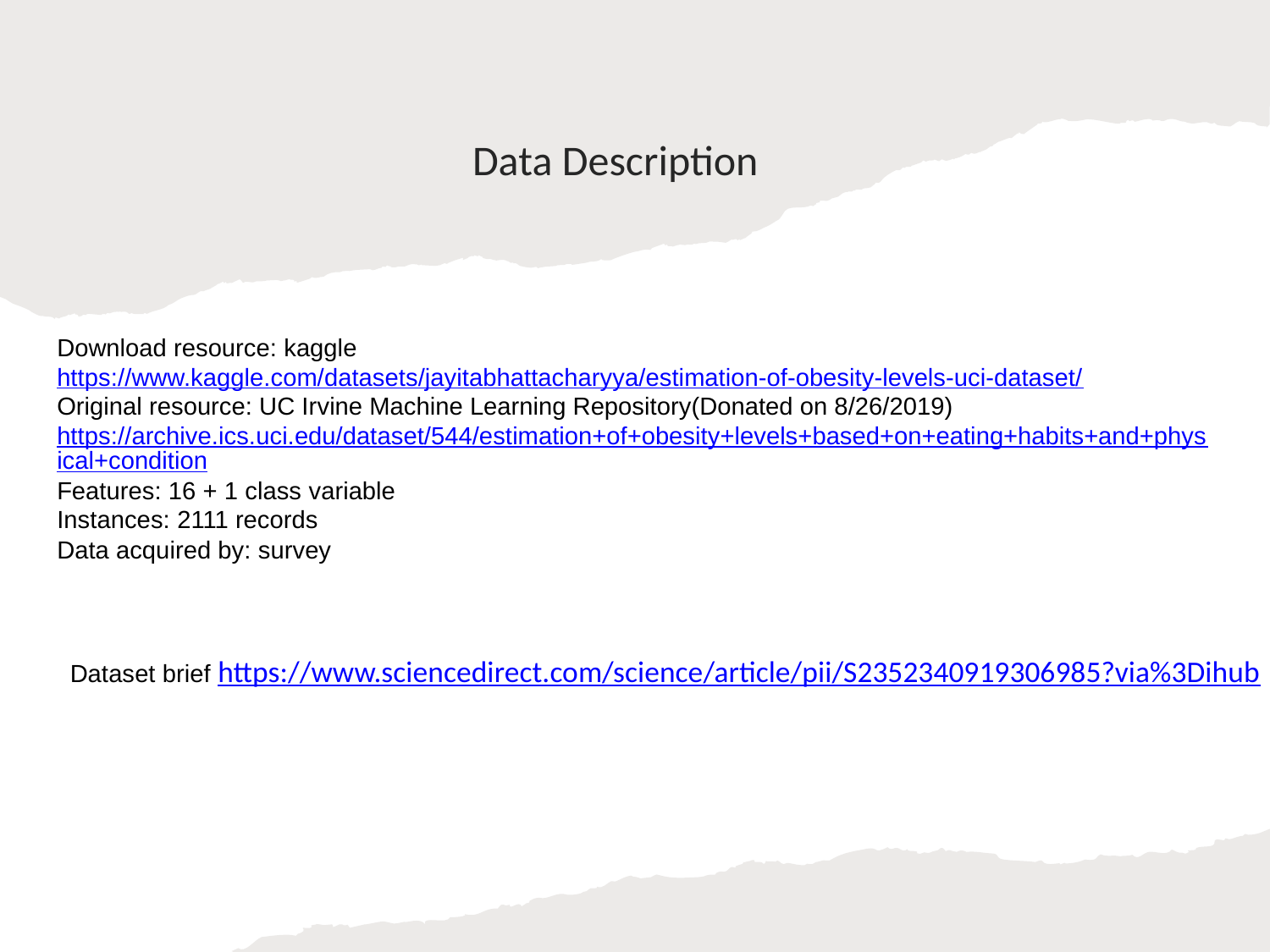

# Data Description
Download resource: kaggle
https://www.kaggle.com/datasets/jayitabhattacharyya/estimation-of-obesity-levels-uci-dataset/
Original resource: UC Irvine Machine Learning Repository(Donated on 8/26/2019)
https://archive.ics.uci.edu/dataset/544/estimation+of+obesity+levels+based+on+eating+habits+and+physical+condition
Features: 16 + 1 class variable
Instances: 2111 records
Data acquired by: survey

Dataset brief https://www.sciencedirect.com/science/article/pii/S2352340919306985?via%3Dihub